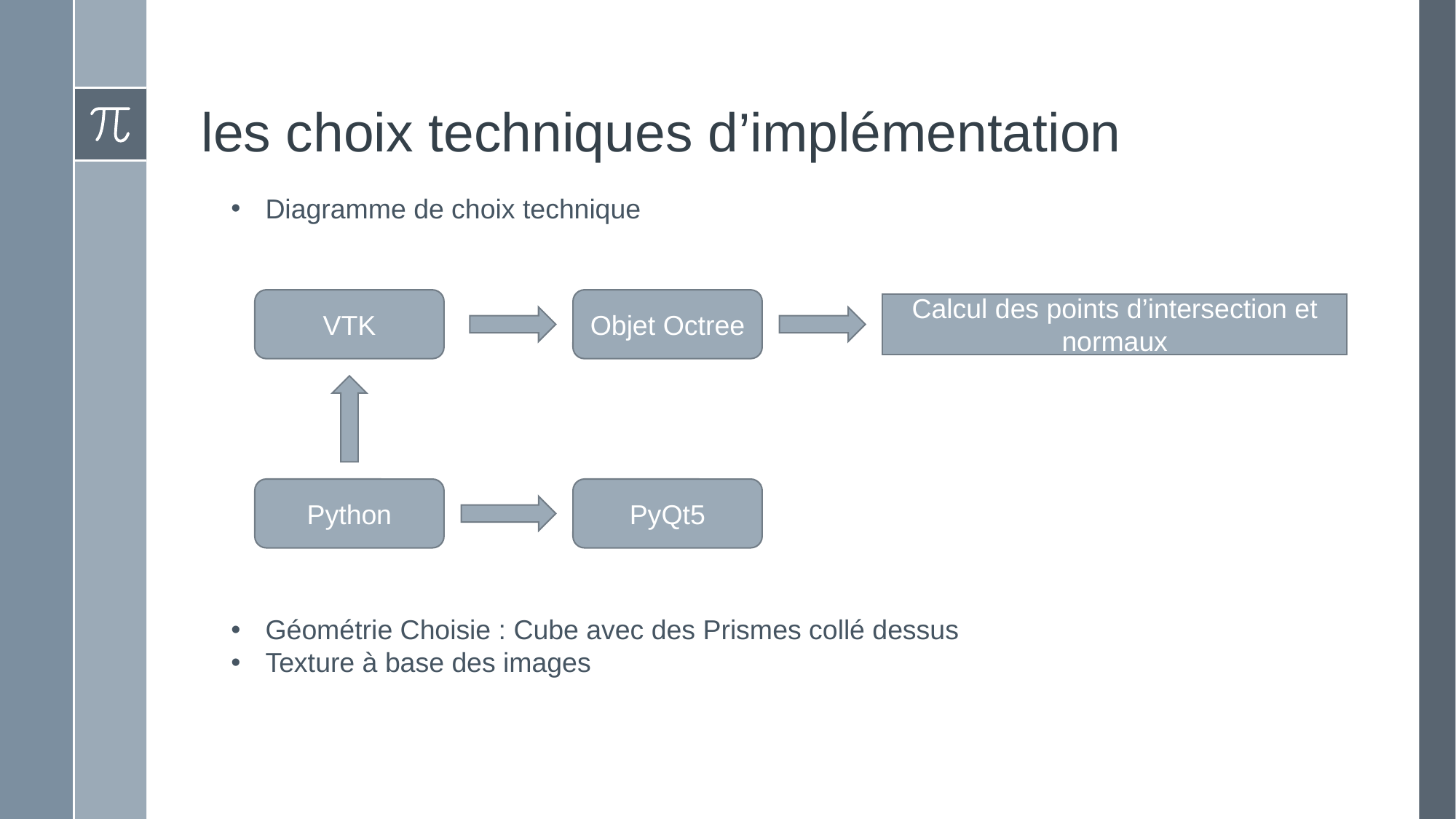

# les choix techniques d’implémentation
Diagramme de choix technique
VTK
Objet Octree
Calcul des points d’intersection et normaux

Python
PyQt5

Géométrie Choisie : Cube avec des Prismes collé dessus
Texture à base des images